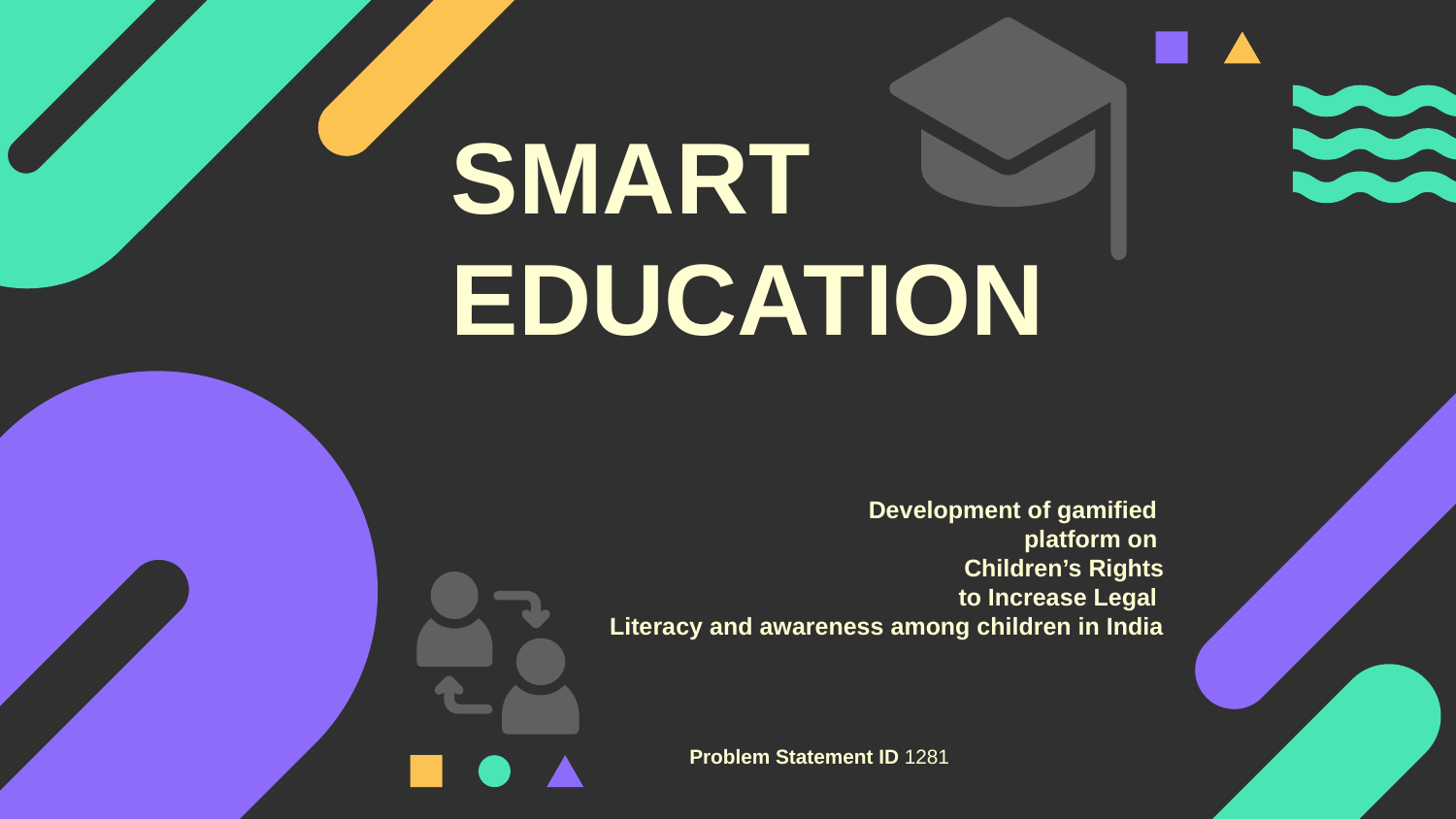

# SMART
EDUCATION

Development of gamified
platform on
Children’s Rights
 to Increase Legal
Literacy and awareness among children in India

Problem Statement ID 1281